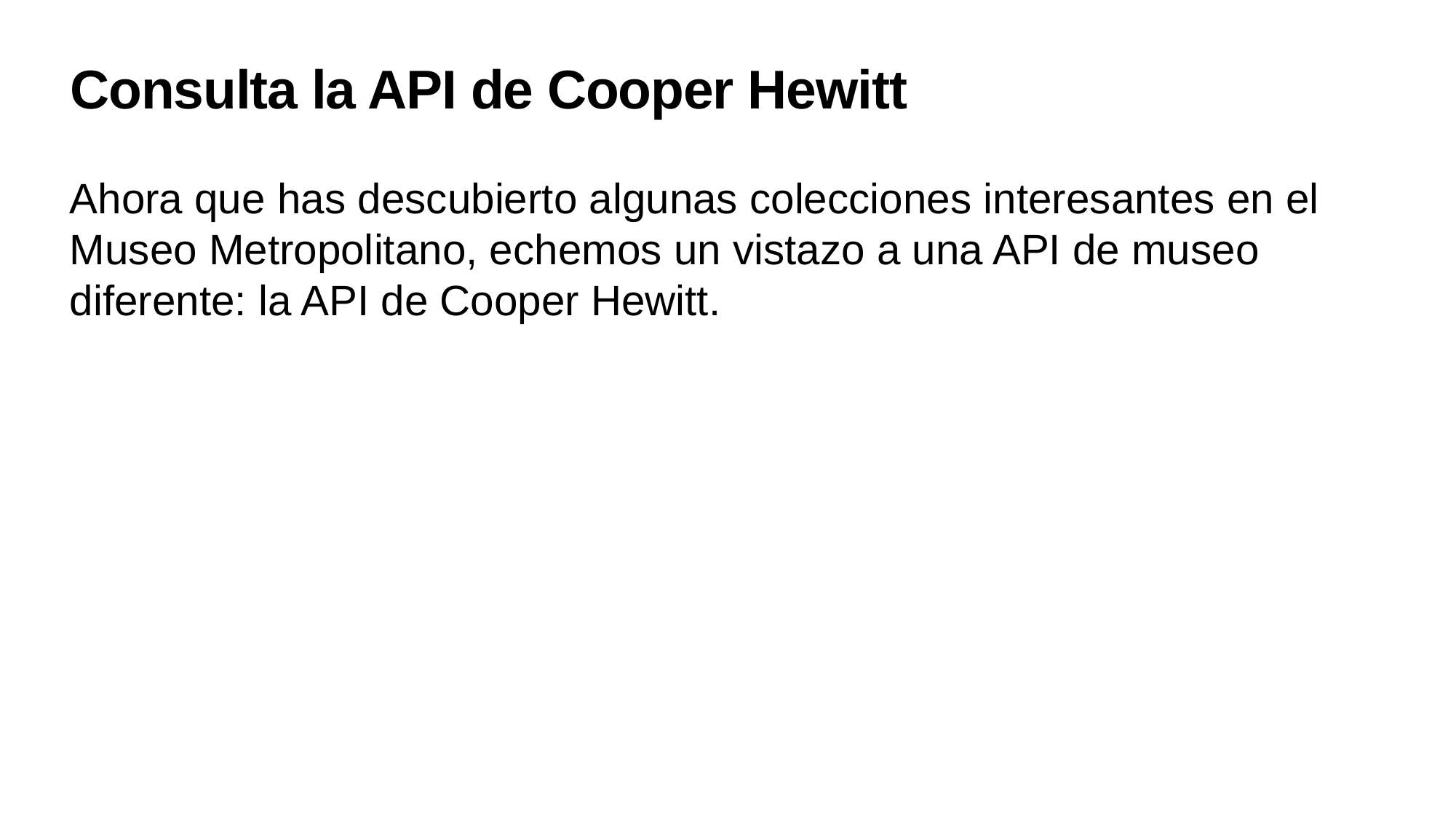

# Consulta la API de Cooper Hewitt

Ahora que has descubierto algunas colecciones interesantes en el Museo Metropolitano, echemos un vistazo a una API de museo diferente: la API de Cooper Hewitt.